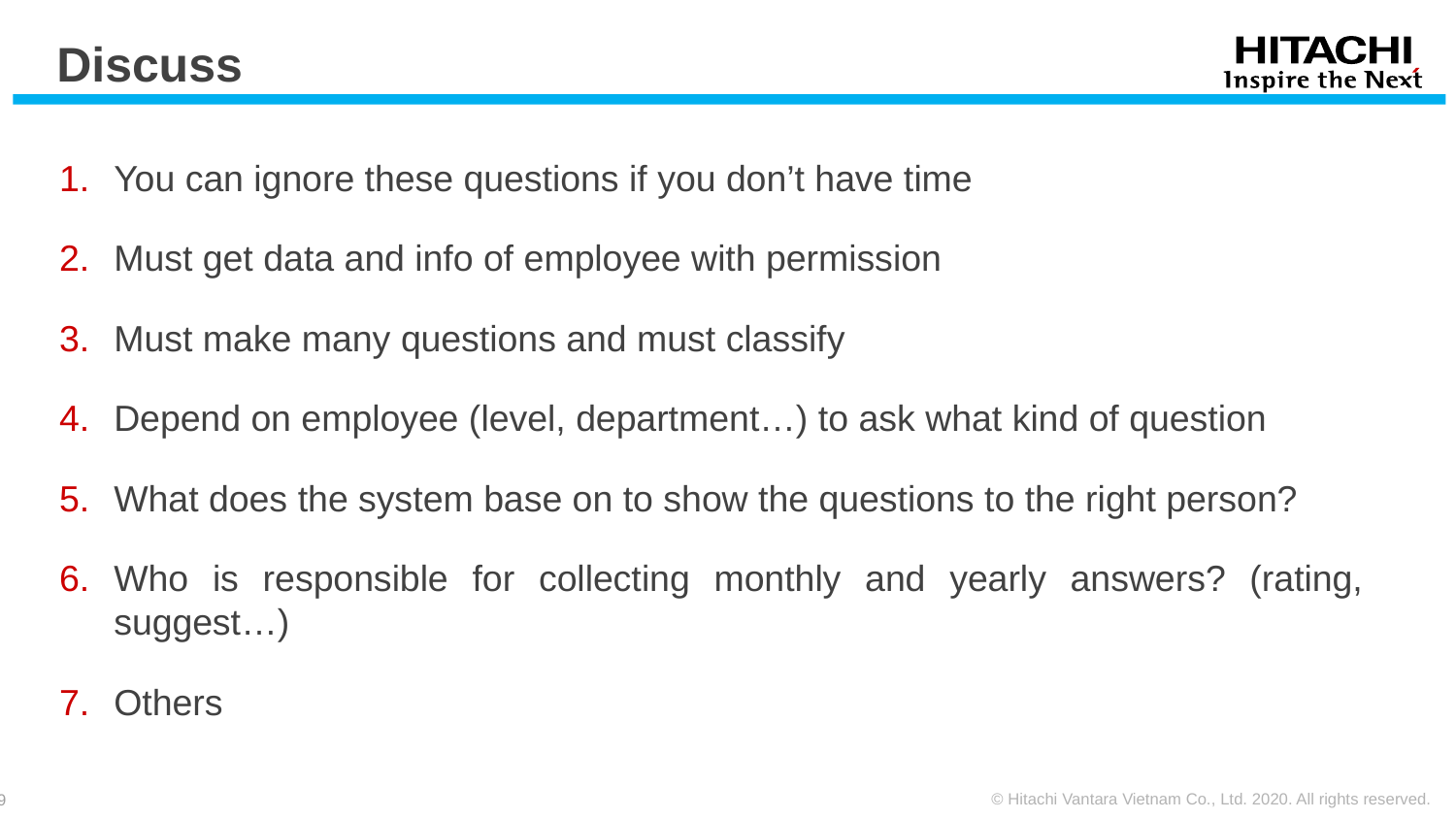

# Discuss

You can ignore these questions if you don’t have time
Must get data and info of employee with permission
Must make many questions and must classify
Depend on employee (level, department…) to ask what kind of question
What does the system base on to show the questions to the right person?
Who is responsible for collecting monthly and yearly answers? (rating, suggest…)
Others